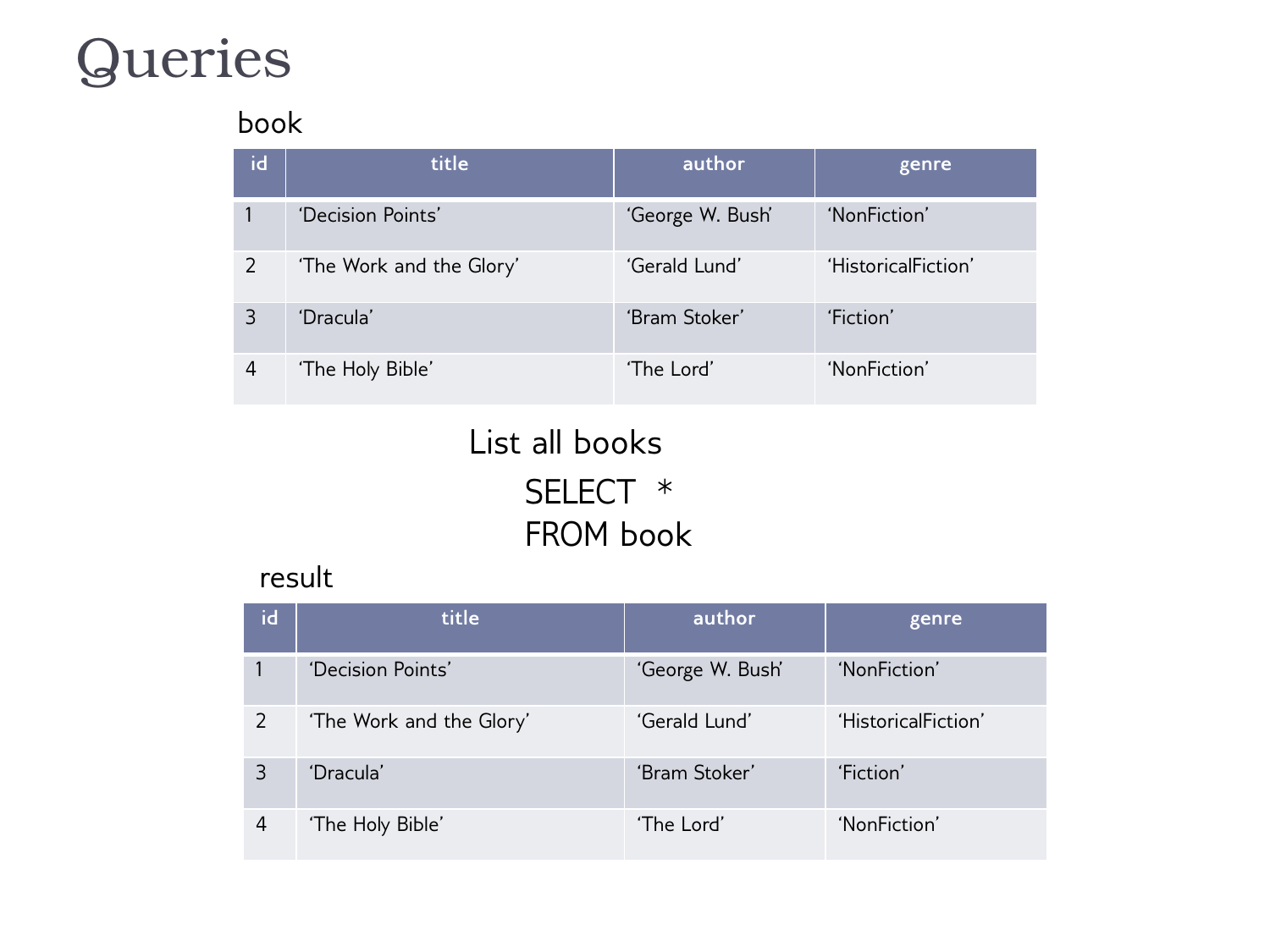

# Queries
book
| id | title | author | genre |
| --- | --- | --- | --- |
| 1 | ‘Decision Points’ | ‘George W. Bush’ | ‘NonFiction’ |
| 2 | ‘The Work and the Glory’ | ‘Gerald Lund’ | ‘HistoricalFiction’ |
| 3 | ‘Dracula’ | ‘Bram Stoker’ | ‘Fiction’ |
| 4 | ‘The Holy Bible’ | ‘The Lord’ | ‘NonFiction’ |
List all books
SELECT  *
FROM book
result
| id | title | author | genre |
| --- | --- | --- | --- |
| 1 | ‘Decision Points’ | ‘George W. Bush’ | ‘NonFiction’ |
| 2 | ‘The Work and the Glory’ | ‘Gerald Lund’ | ‘HistoricalFiction’ |
| 3 | ‘Dracula’ | ‘Bram Stoker’ | ‘Fiction’ |
| 4 | ‘The Holy Bible’ | ‘The Lord’ | ‘NonFiction’ |